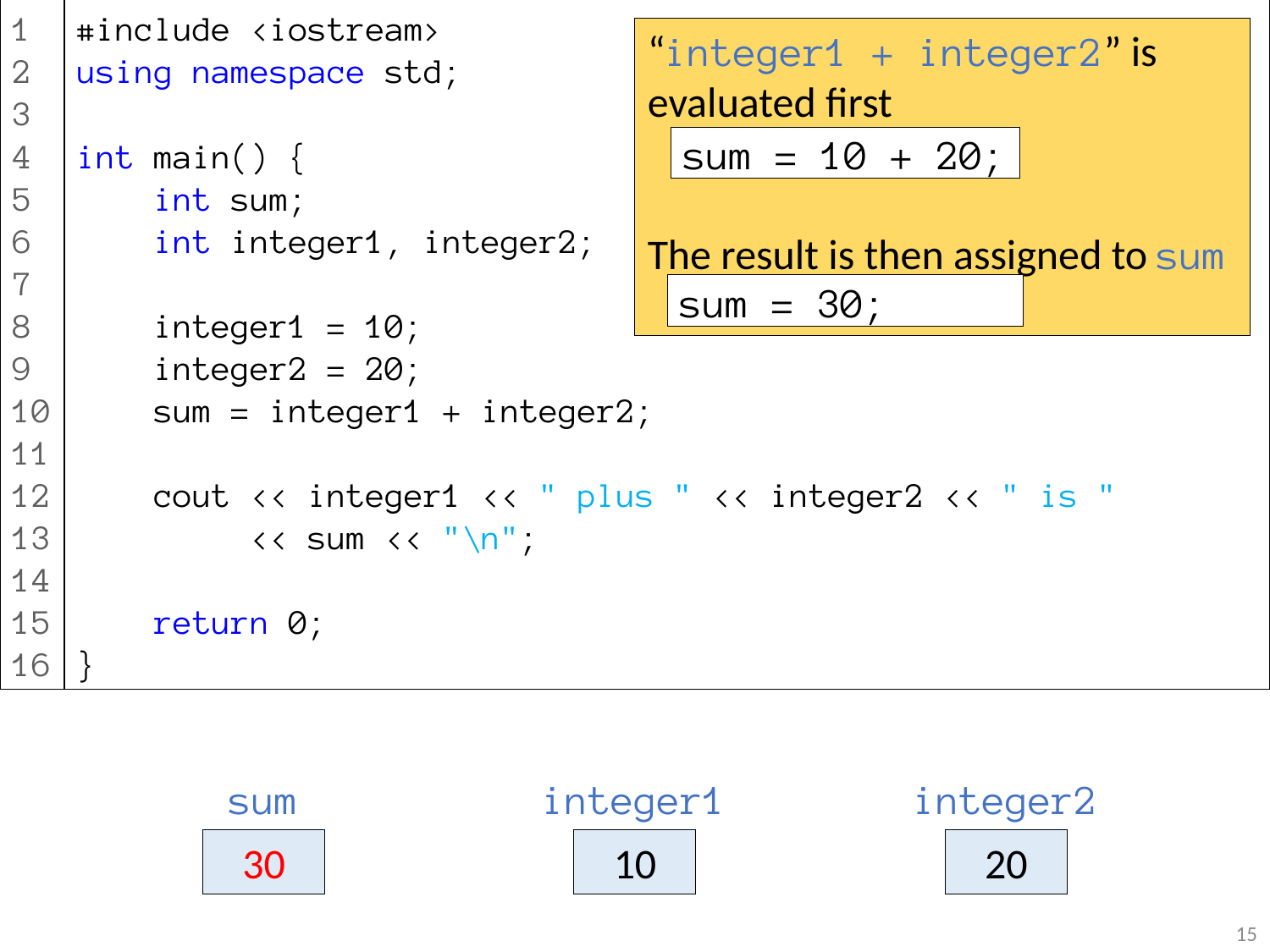

1
2
3
4
5
6
7
8
9
10
11
12
13
14
15
16
#include <iostream>
using namespace std;

int main() {
    int sum;
    int integer1, integer2;

    integer1 = 10;
    integer2 = 20;
    sum = integer1 + integer2;

    cout << integer1 << " plus " << integer2 << " is "
         << sum << "\n";

    return 0;
}
“integer1 + integer2” is evaluated first

The result is then assigned to sum

sum = 10 + 20;
sum = 30;
sum
integer1
integer2
30
10
20
15